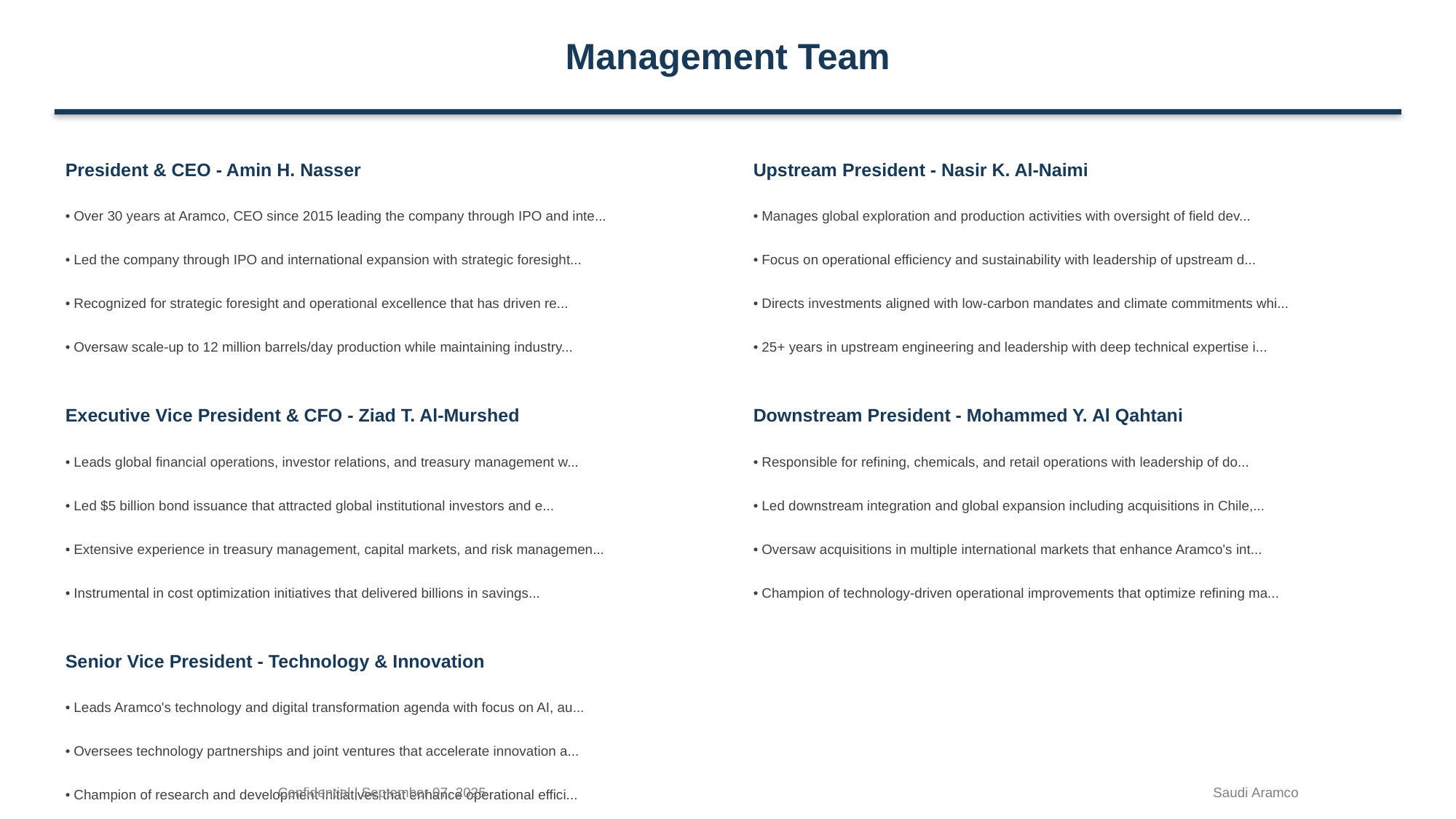

Management Team

President & CEO - Amin H. Nasser
Upstream President - Nasir K. Al-Naimi
• Over 30 years at Aramco, CEO since 2015 leading the company through IPO and inte...
• Manages global exploration and production activities with oversight of field dev...
• Led the company through IPO and international expansion with strategic foresight...
• Focus on operational efficiency and sustainability with leadership of upstream d...
• Recognized for strategic foresight and operational excellence that has driven re...
• Directs investments aligned with low-carbon mandates and climate commitments whi...
• Oversaw scale-up to 12 million barrels/day production while maintaining industry...
• 25+ years in upstream engineering and leadership with deep technical expertise i...
Executive Vice President & CFO - Ziad T. Al-Murshed
Downstream President - Mohammed Y. Al Qahtani
• Leads global financial operations, investor relations, and treasury management w...
• Responsible for refining, chemicals, and retail operations with leadership of do...
• Led $5 billion bond issuance that attracted global institutional investors and e...
• Led downstream integration and global expansion including acquisitions in Chile,...
• Extensive experience in treasury management, capital markets, and risk managemen...
• Oversaw acquisitions in multiple international markets that enhance Aramco's int...
• Instrumental in cost optimization initiatives that delivered billions in savings...
• Champion of technology-driven operational improvements that optimize refining ma...
Senior Vice President - Technology & Innovation
• Leads Aramco's technology and digital transformation agenda with focus on AI, au...
• Oversees technology partnerships and joint ventures that accelerate innovation a...
Confidential | September 07, 2025
Saudi Aramco
• Champion of research and development initiatives that enhance operational effici...